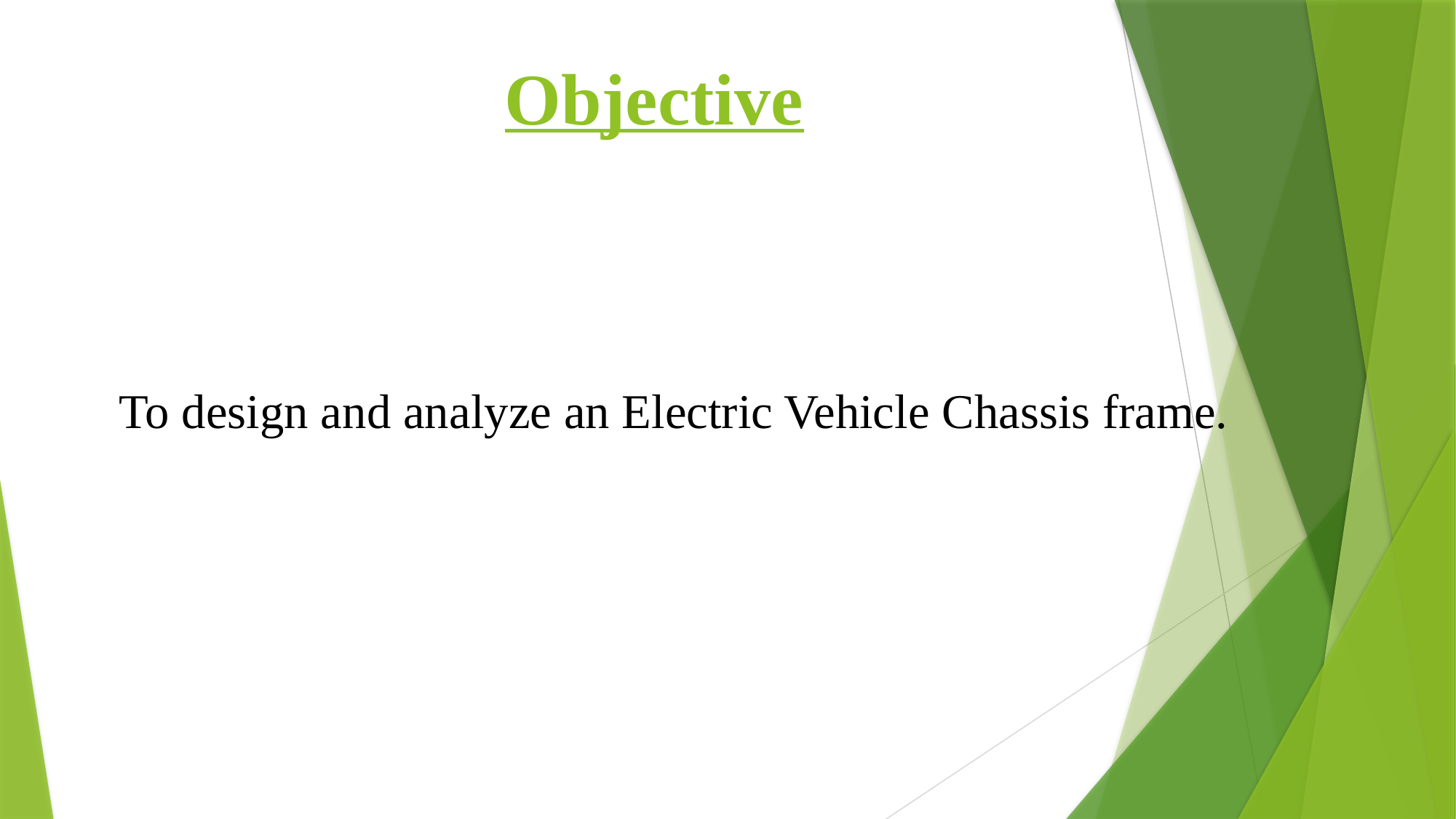

Objective
To design and analyze an Electric Vehicle Chassis frame.